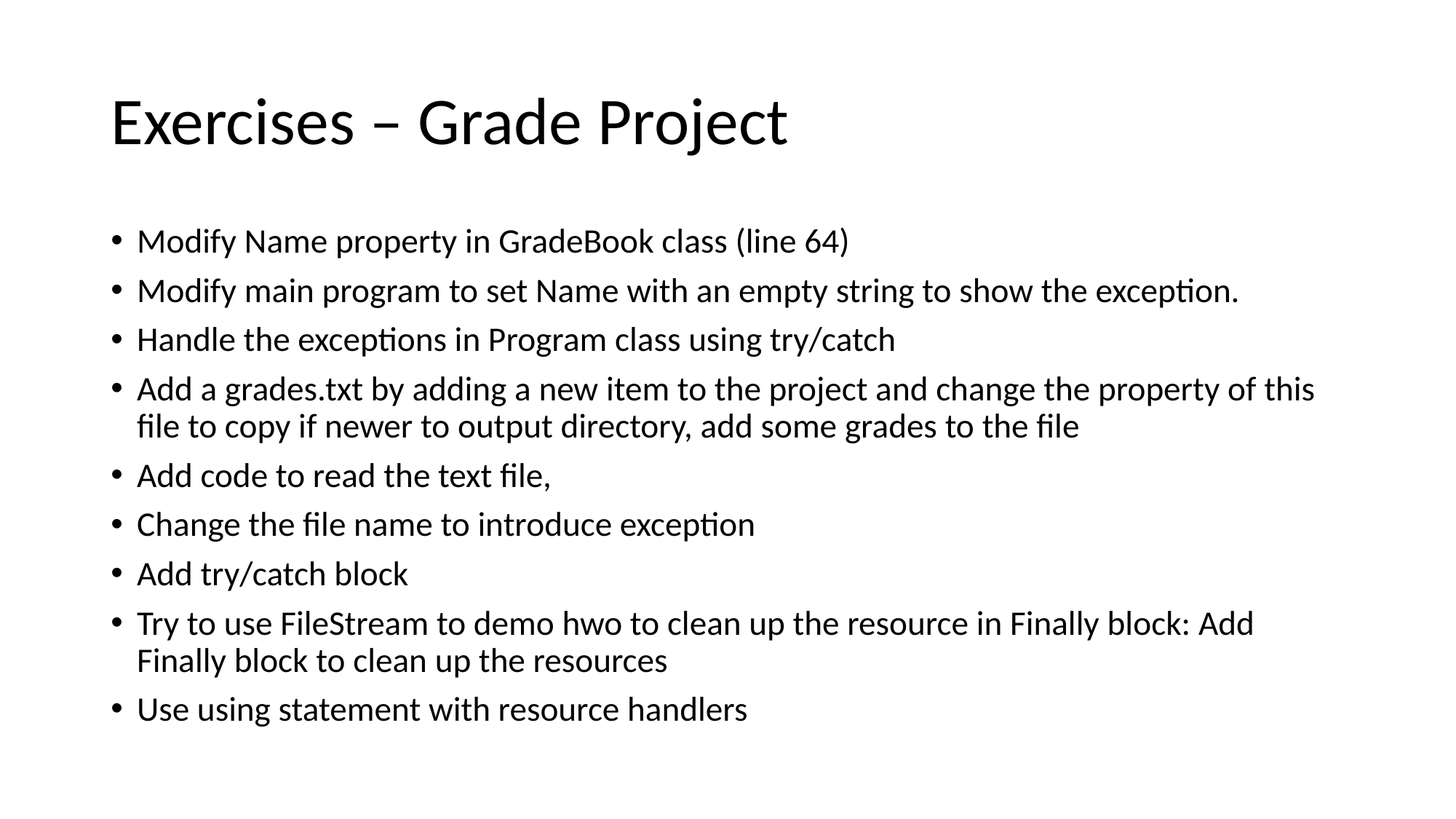

# Exercises – Grade Project
Modify Name property in GradeBook class (line 64)
Modify main program to set Name with an empty string to show the exception.
Handle the exceptions in Program class using try/catch
Add a grades.txt by adding a new item to the project and change the property of this file to copy if newer to output directory, add some grades to the file
Add code to read the text file,
Change the file name to introduce exception
Add try/catch block
Try to use FileStream to demo hwo to clean up the resource in Finally block: Add Finally block to clean up the resources
Use using statement with resource handlers